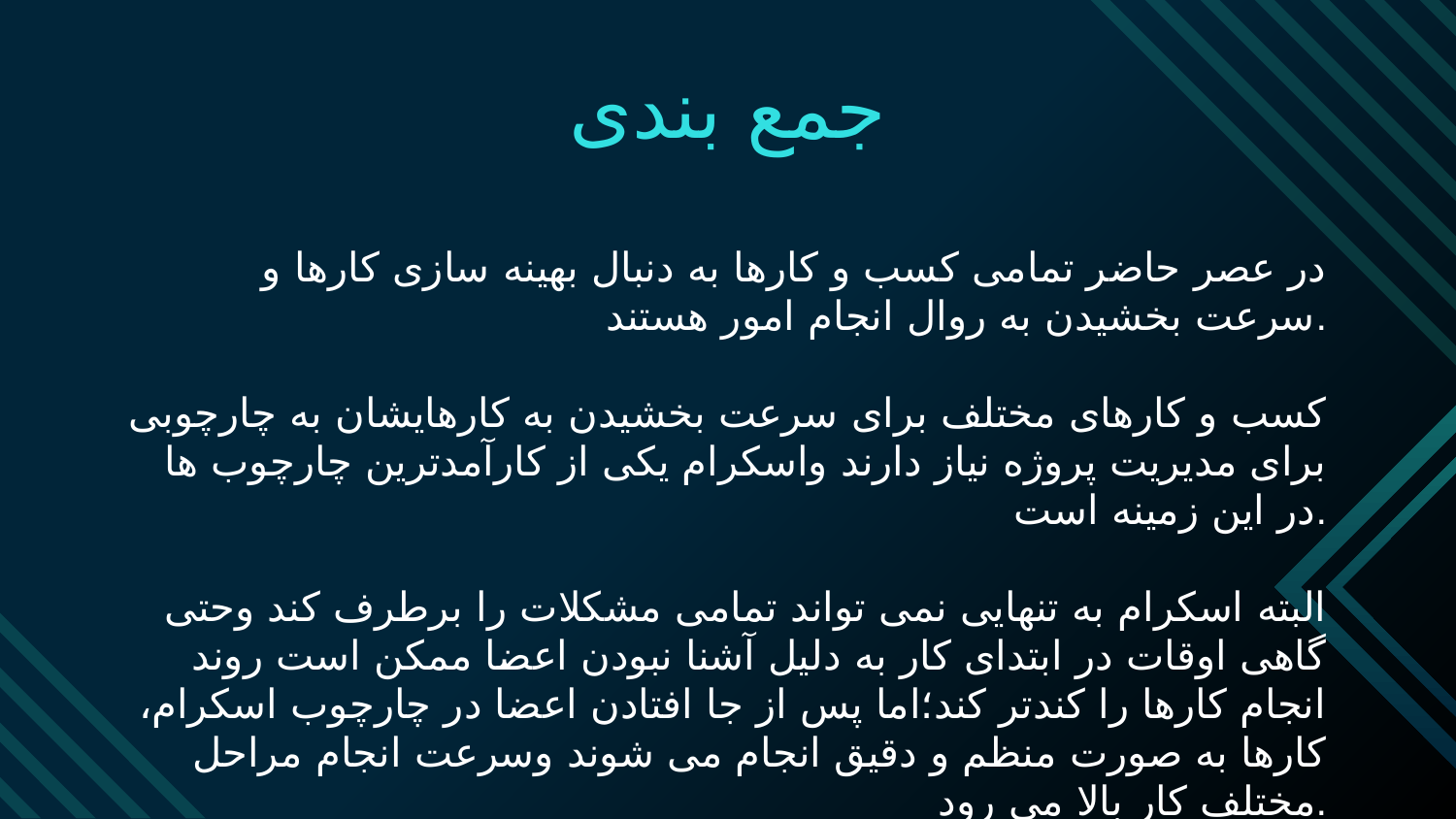

# جمع بندی
در عصر حاضر تمامی کسب و کارها به دنبال بهینه سازی کارها و سرعت بخشیدن به روال انجام امور هستند.

کسب و کارهای مختلف برای سرعت بخشیدن به کارهایشان به چارچوبی برای مدیریت پروژه نیاز دارند واسکرام یکی از کارآمدترین چارچوب ها در این زمینه است.

البته اسکرام به تنهایی نمی تواند تمامی مشکلات را برطرف کند وحتی گاهی اوقات در ابتدای کار به دلیل آشنا نبودن اعضا ممکن است روند انجام کارها را کندتر کند؛اما پس از جا افتادن اعضا در چارچوب اسکرام، کارها به صورت منظم و دقیق انجام می شوند وسرعت انجام مراحل مختلف کار بالا می رود.